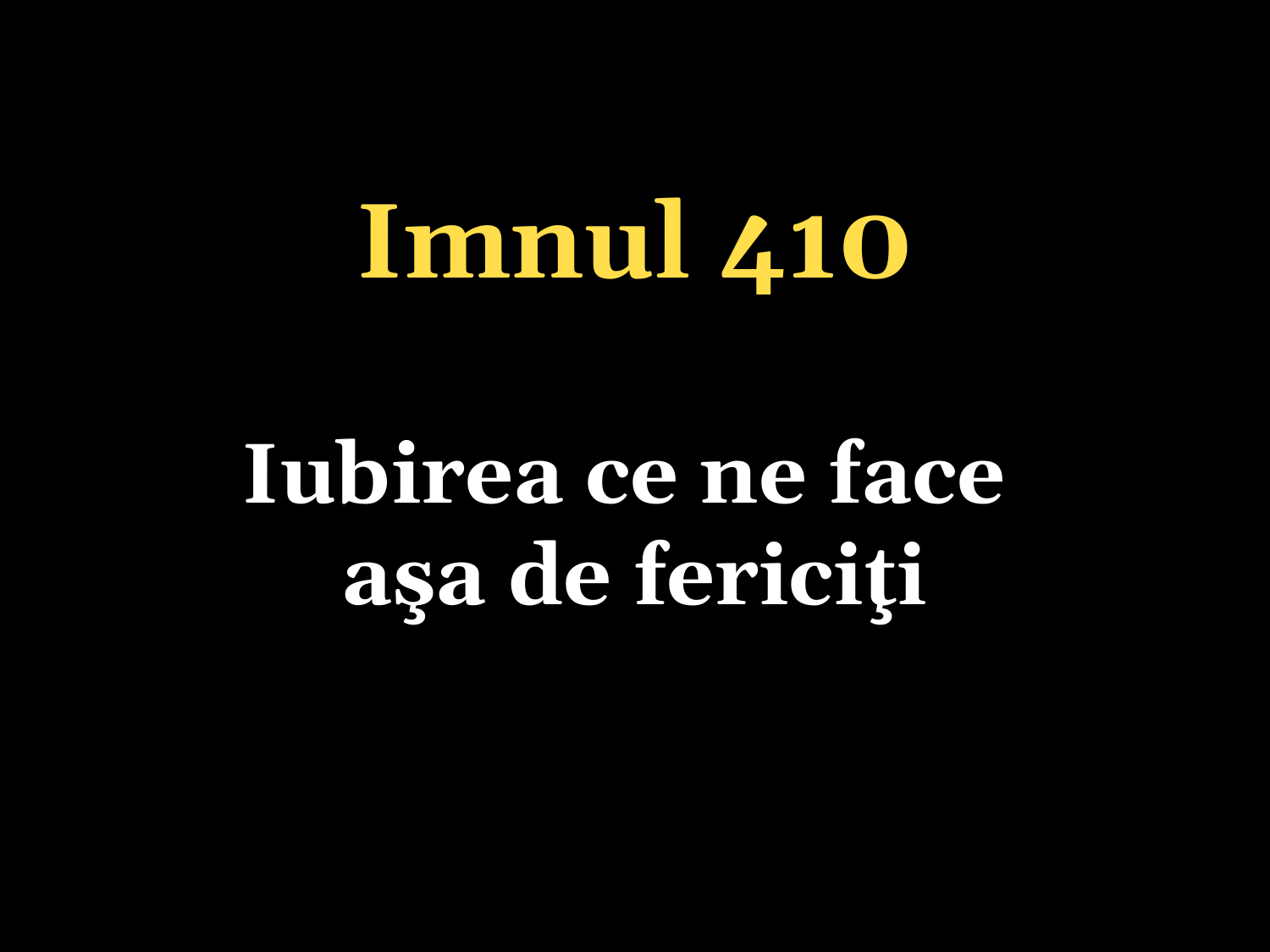

Imnul 410
Iubirea ce ne face
aşa de fericiţi